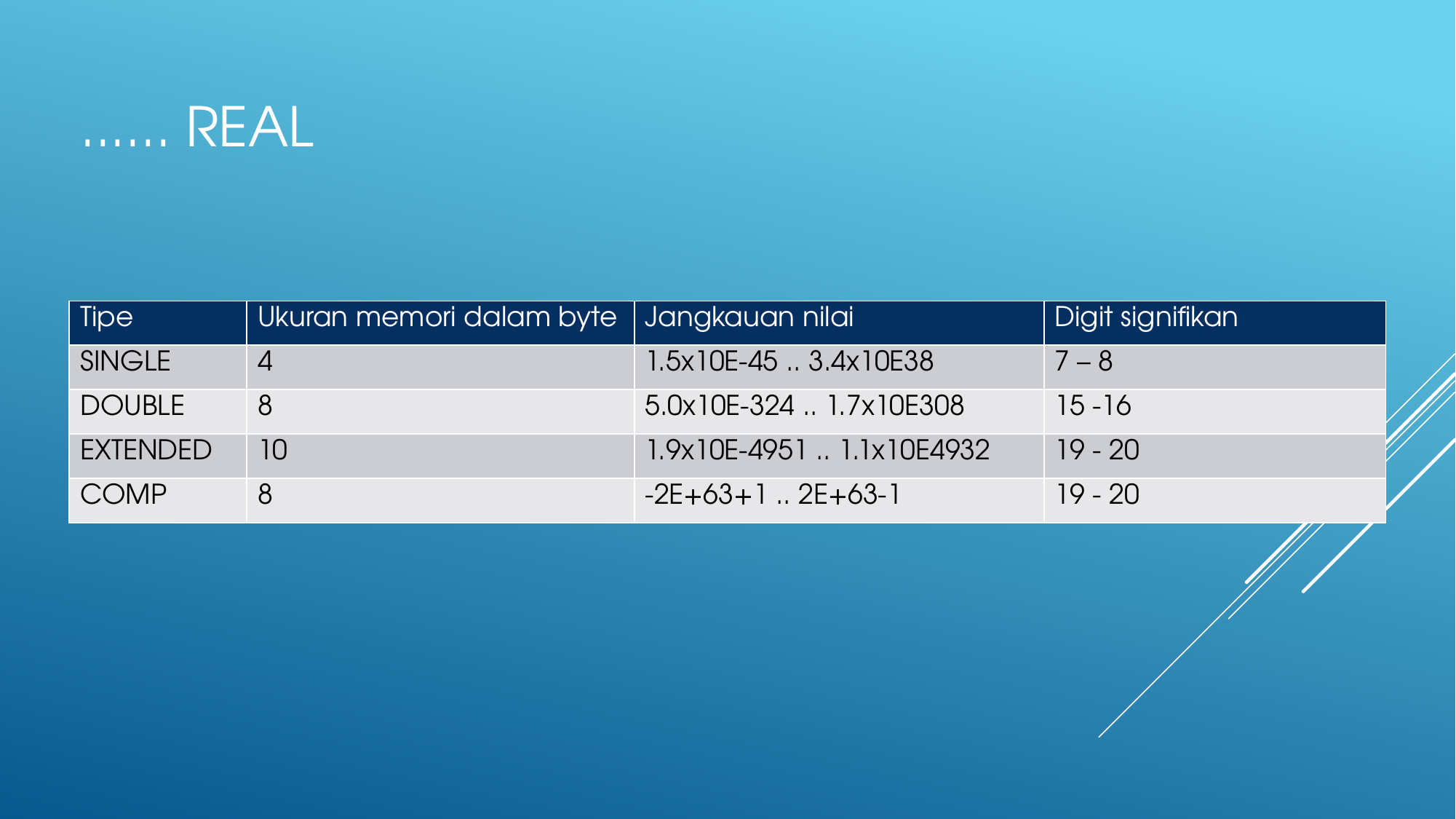

# ...... rEAL
| Tipe | Ukuran memori dalam byte | Jangkauan nilai | Digit signifikan |
| --- | --- | --- | --- |
| SINGLE | 4 | 1.5x10E-45 .. 3.4x10E38 | 7 – 8 |
| DOUBLE | 8 | 5.0x10E-324 .. 1.7x10E308 | 15 -16 |
| EXTENDED | 10 | 1.9x10E-4951 .. 1.1x10E4932 | 19 - 20 |
| COMP | 8 | -2E+63+1 .. 2E+63-1 | 19 - 20 |